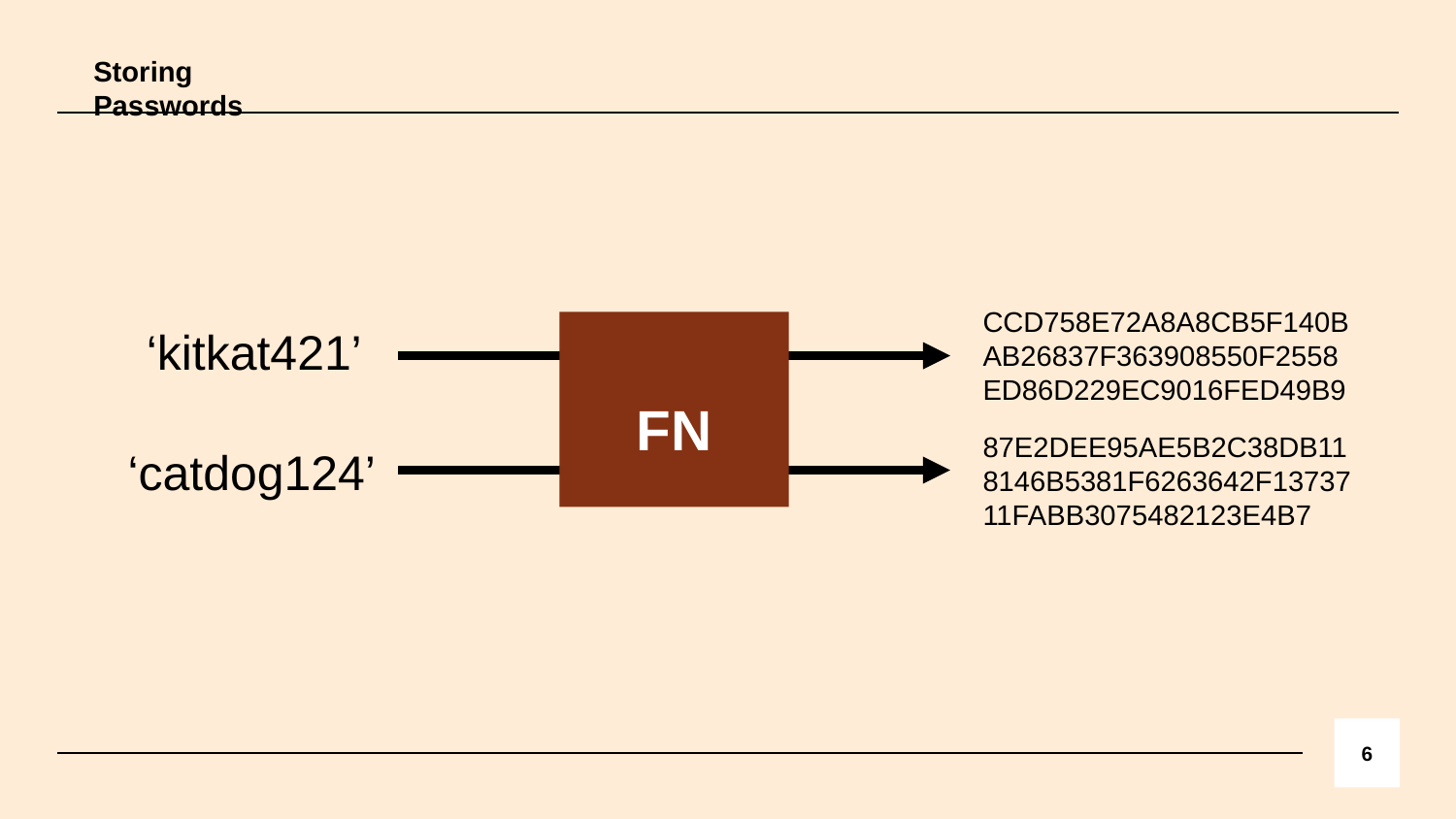

Storing Passwords
CCD758E72A8A8CB5F140BAB26837F363908550F2558ED86D229EC9016FED49B9
‘kitkat421’
FN
87E2DEE95AE5B2C38DB118146B5381F6263642F1373711FABB3075482123E4B7
‘catdog124’
6